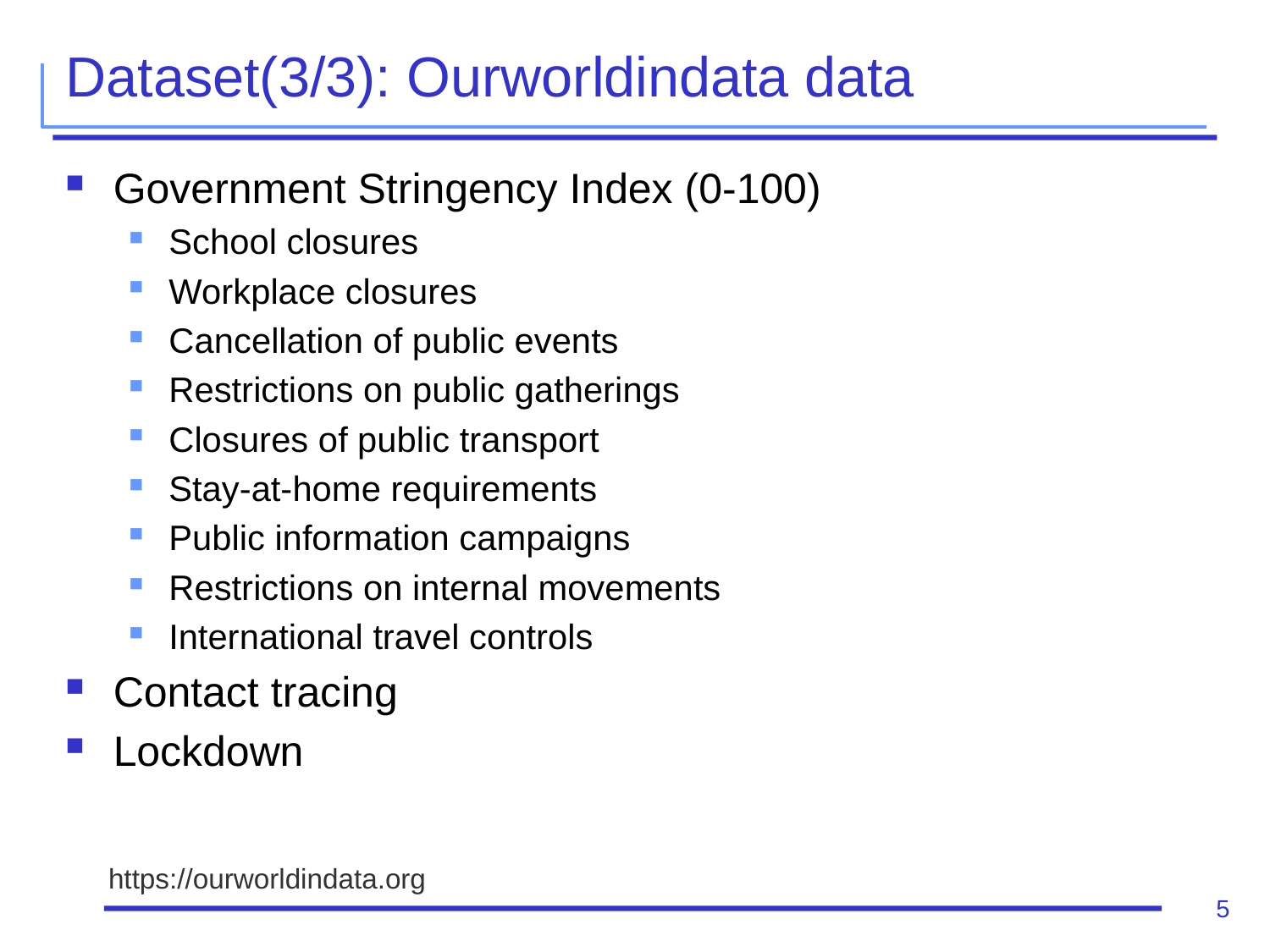

# Dataset(3/3): Ourworldindata data
Government Stringency Index (0-100)
School closures
Workplace closures
Cancellation of public events
Restrictions on public gatherings
Closures of public transport
Stay-at-home requirements
Public information campaigns
Restrictions on internal movements
International travel controls
Contact tracing
Lockdown
https://ourworldindata.org